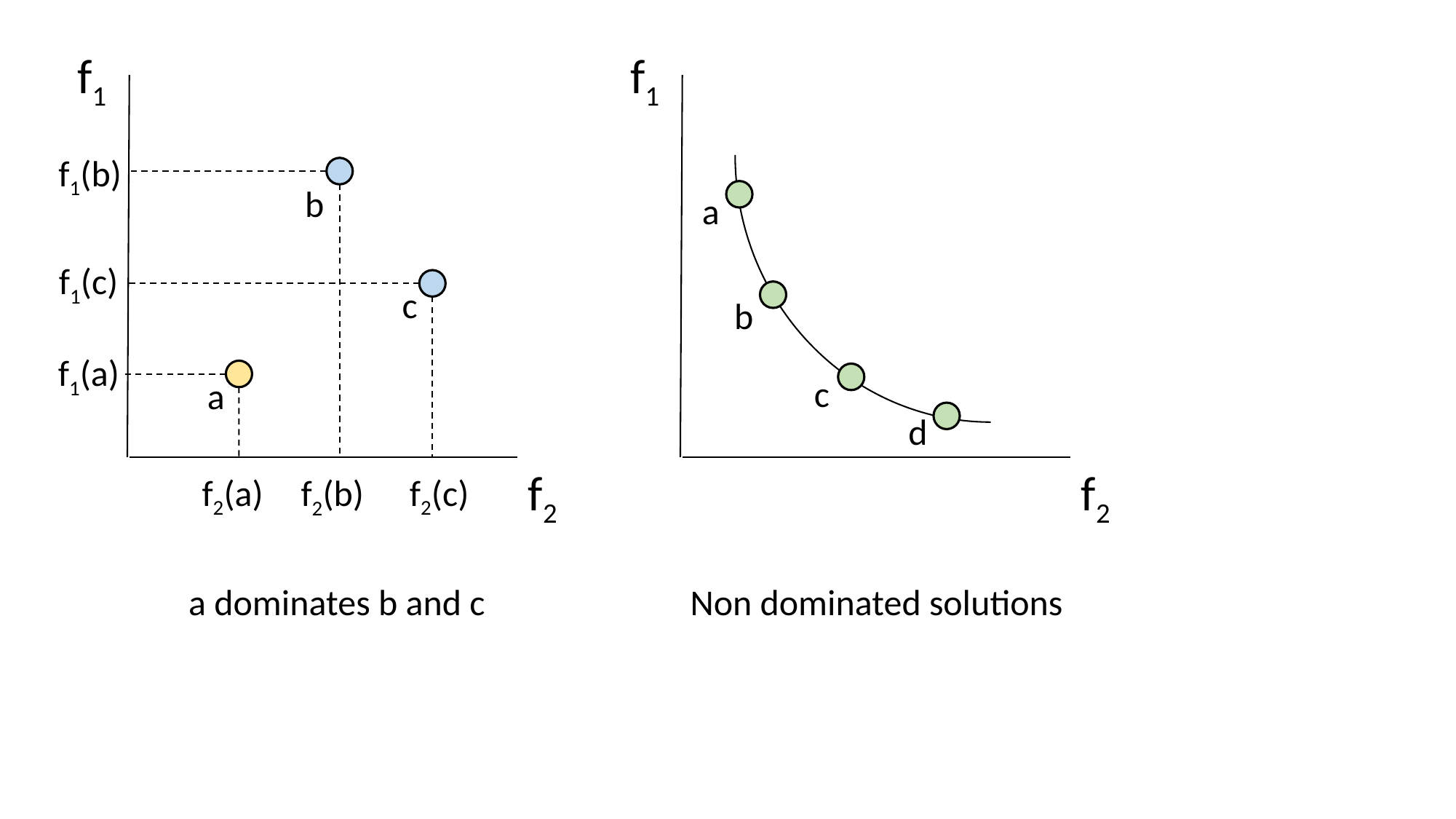

f1
f1
f1(b)

b

a
f1(c)

c

b
f1(a)

c
a

d
f2
f2
f2(a)
f2(c)
f2(b)
a dominates b and c
Non dominated solutions